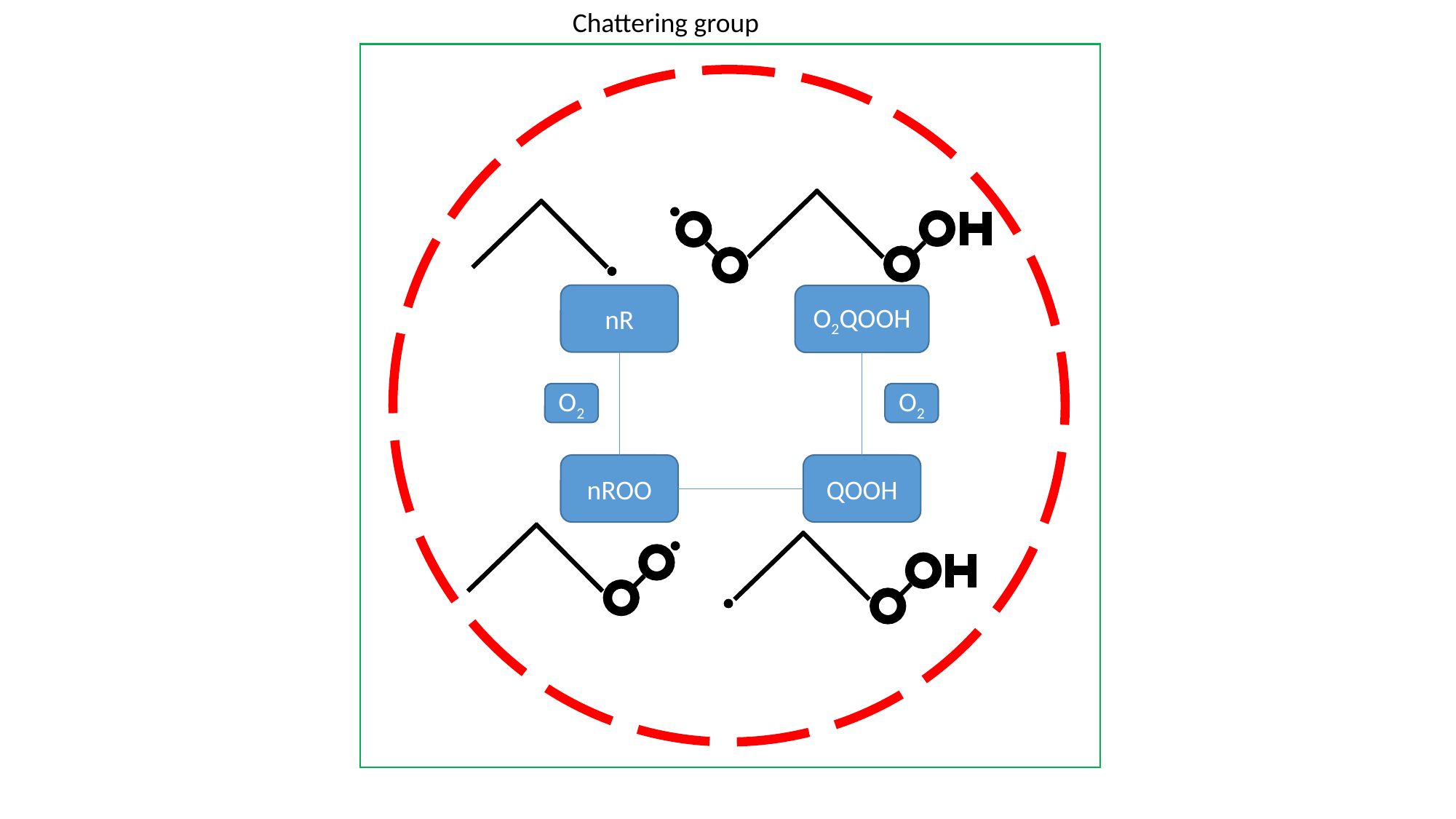

Chattering group

nR
O2QOOH
nROO
QOOH

O2
O2